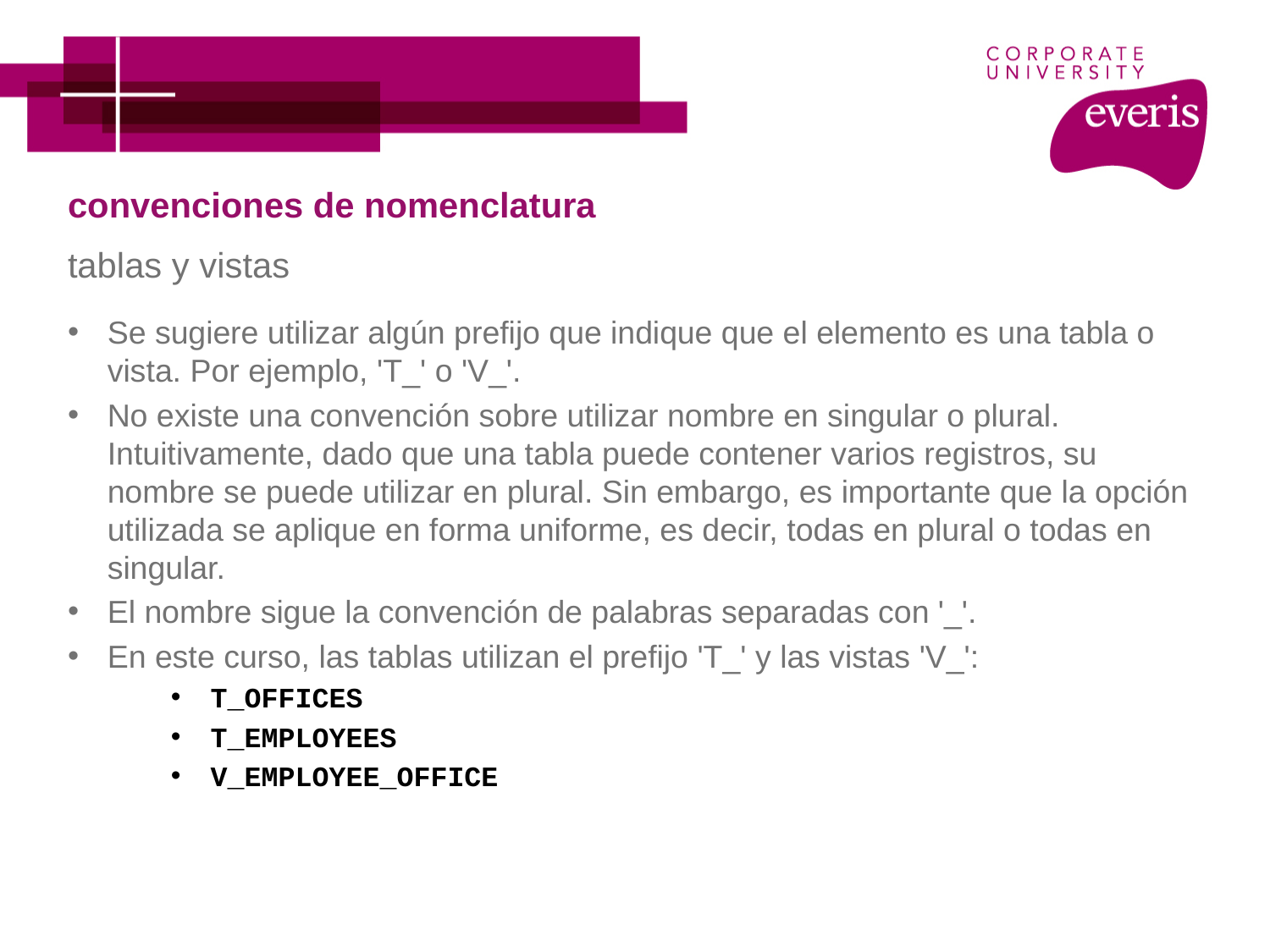

# convenciones de nomenclatura
tablas y vistas
Se sugiere utilizar algún prefijo que indique que el elemento es una tabla o vista. Por ejemplo, 'T_' o 'V_'.
No existe una convención sobre utilizar nombre en singular o plural. Intuitivamente, dado que una tabla puede contener varios registros, su nombre se puede utilizar en plural. Sin embargo, es importante que la opción utilizada se aplique en forma uniforme, es decir, todas en plural o todas en singular.
El nombre sigue la convención de palabras separadas con '_'.
En este curso, las tablas utilizan el prefijo 'T_' y las vistas 'V_':
T_OFFICES
T_EMPLOYEES
V_EMPLOYEE_OFFICE